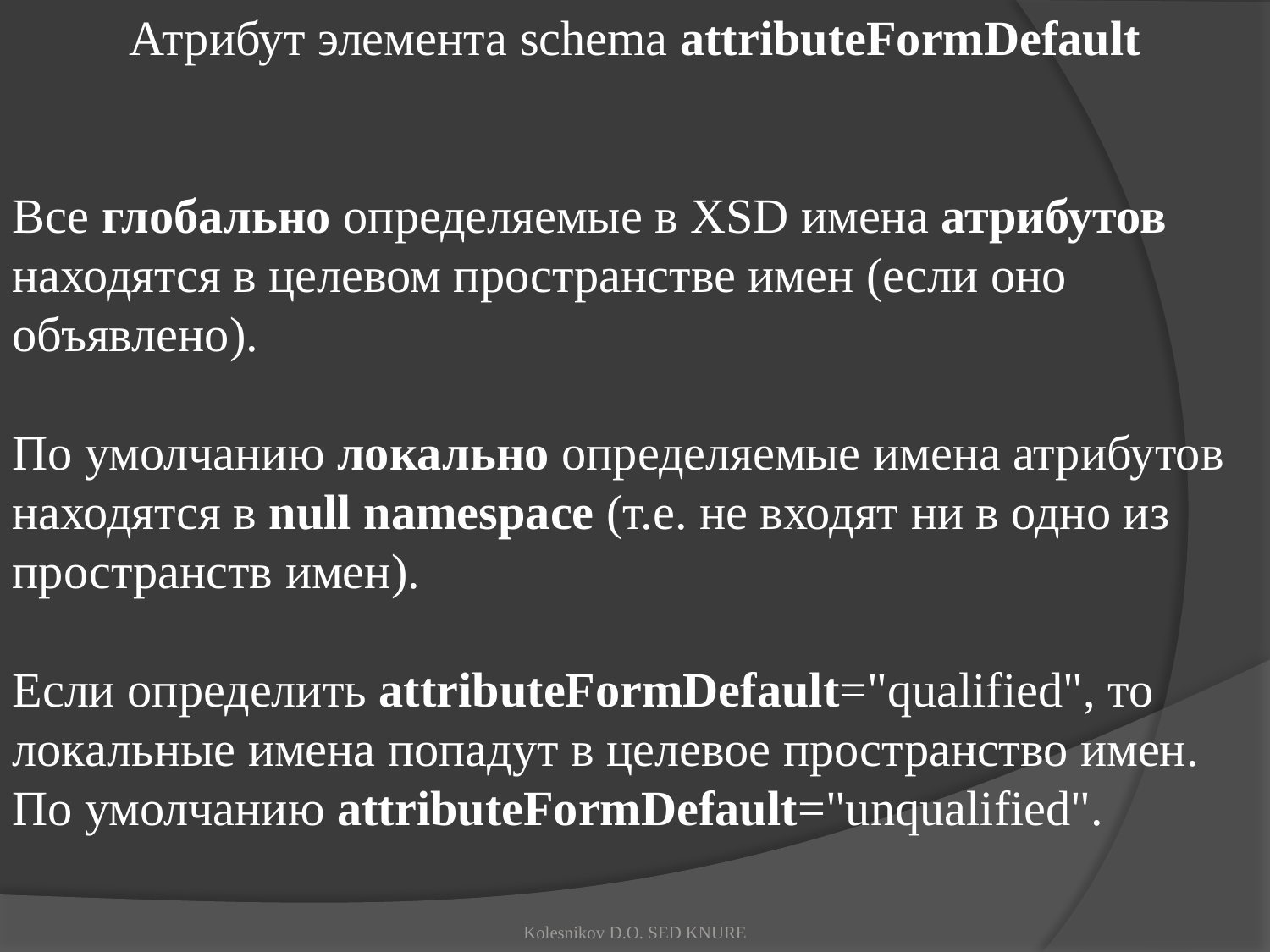

Атрибут элемента schema attributeFormDefault

Все глобально определяемые в XSD имена атрибутов находятся в целевом пространстве имен (если оно объявлено).
По умолчанию локально определяемые имена атрибутов находятся в null namespace (т.е. не входят ни в одно из пространств имен).
Если определить attributeFormDefault="qualified", то локальные имена попадут в целевое пространство имен. По умолчанию attributeFormDefault="unqualified".
Kolesnikov D.O. SED KNURE